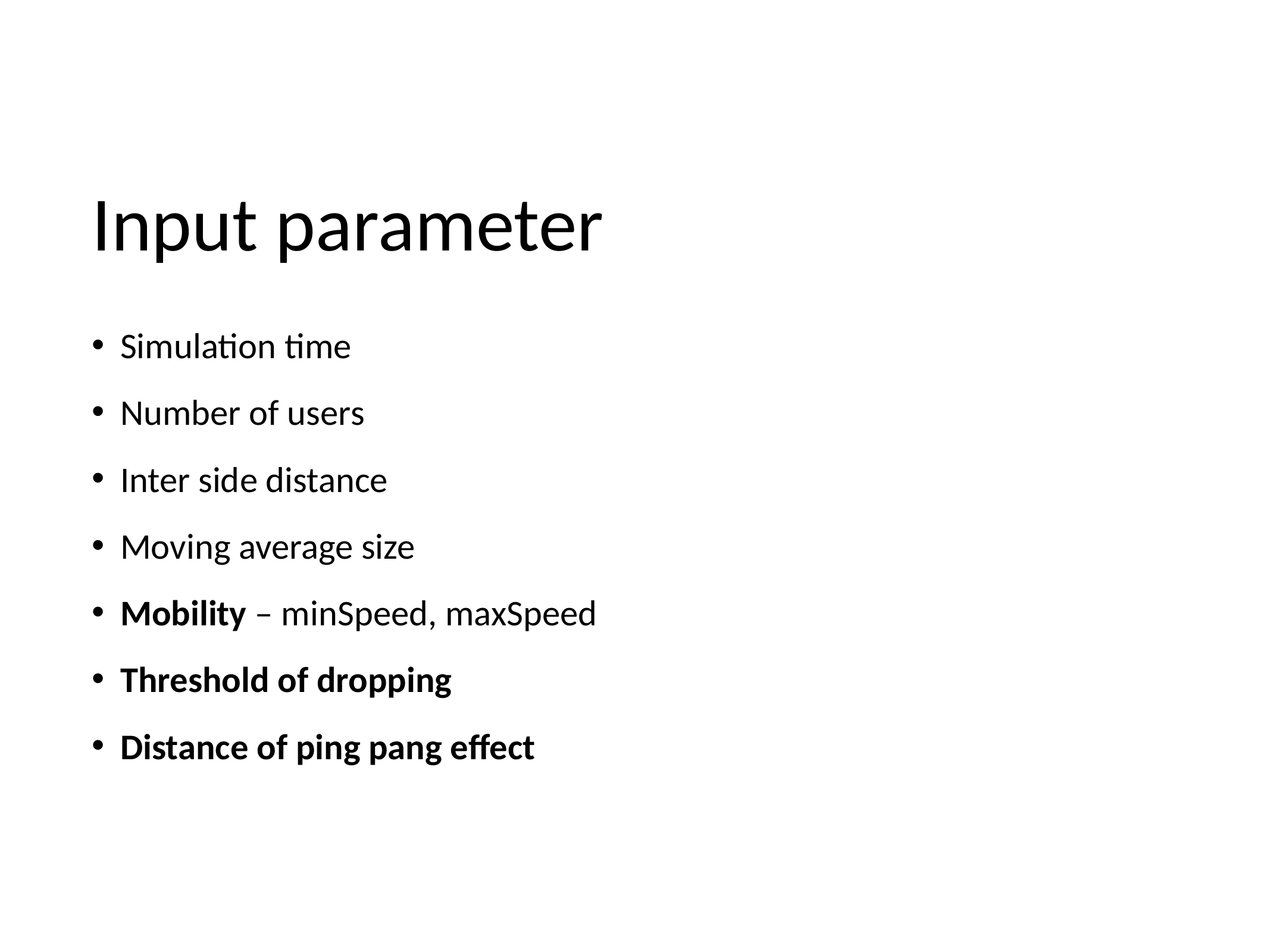

# Input parameter
Simulation time
Number of users
Inter side distance
Moving average size
Mobility – minSpeed, maxSpeed
Threshold of dropping
Distance of ping pang effect